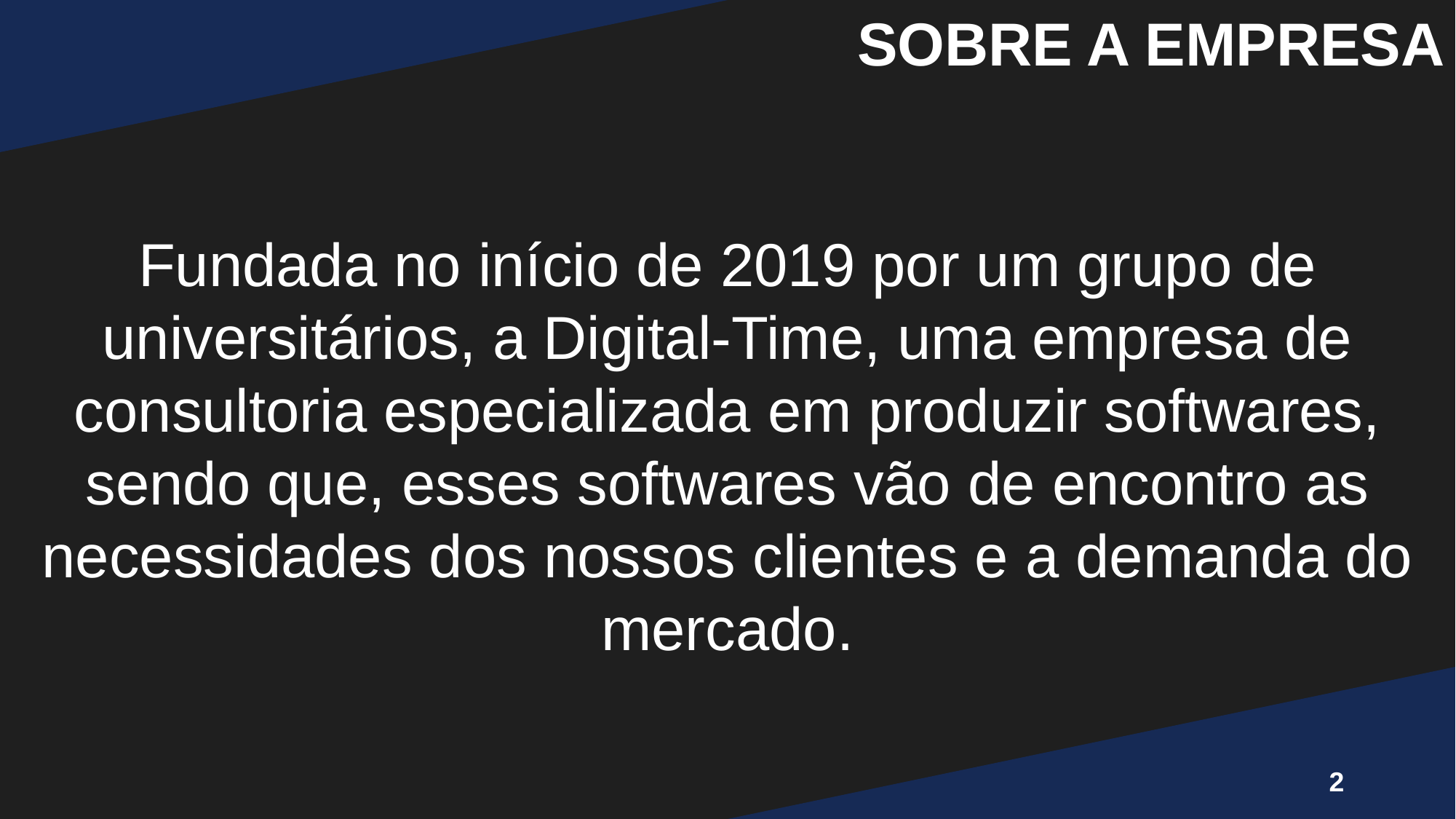

SOBRE A EMPRESA

Fundada no início de 2019 por um grupo de universitários, a Digital-Time, uma empresa de consultoria especializada em produzir softwares, sendo que, esses softwares vão de encontro as necessidades dos nossos clientes e a demanda do mercado.

2